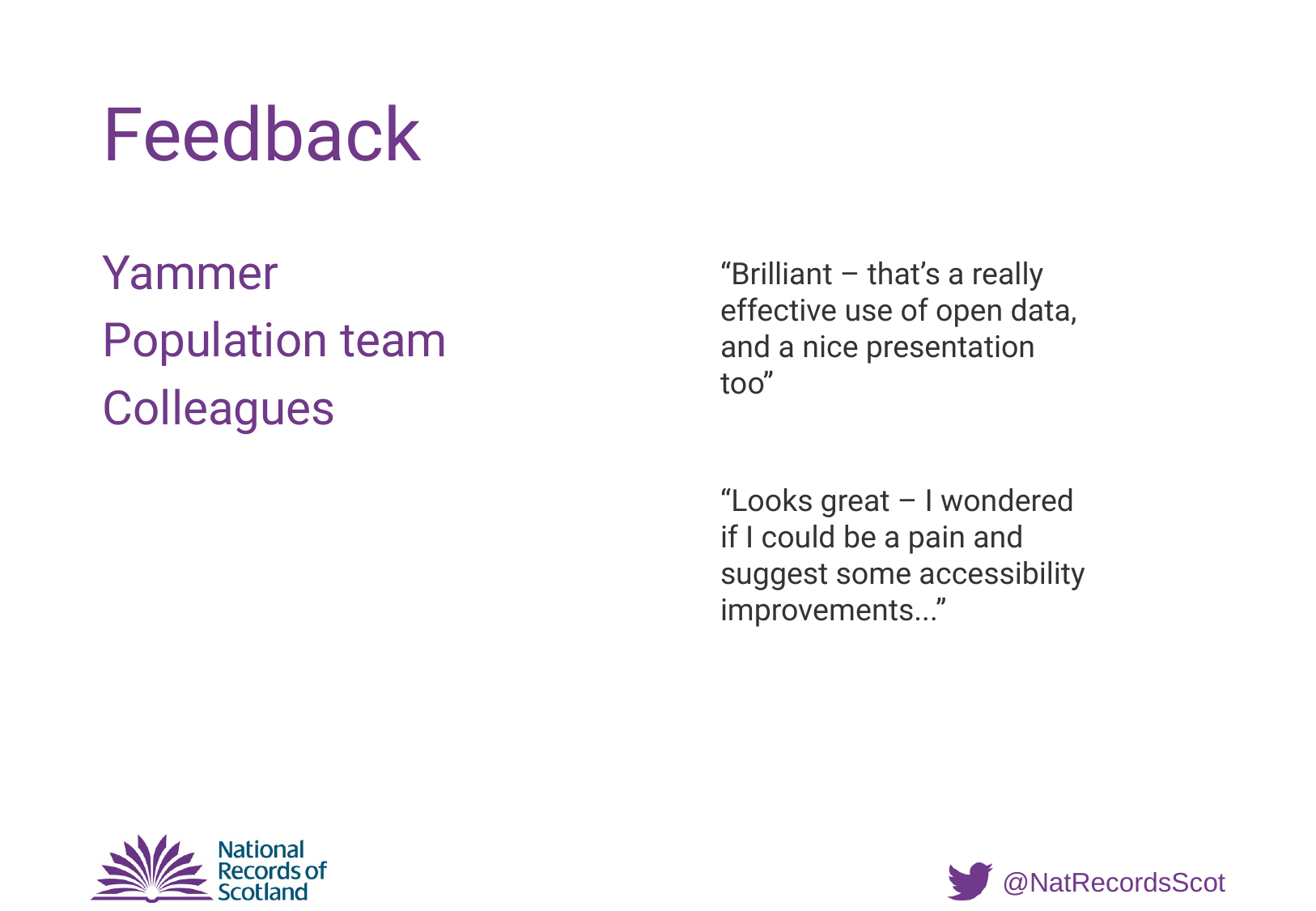

# Feedback
Yammer
Population team
Colleagues

“Brilliant – that’s a really effective use of open data, and a nice presentation too”
“Looks great – I wondered if I could be a pain and suggest some accessibility improvements...”